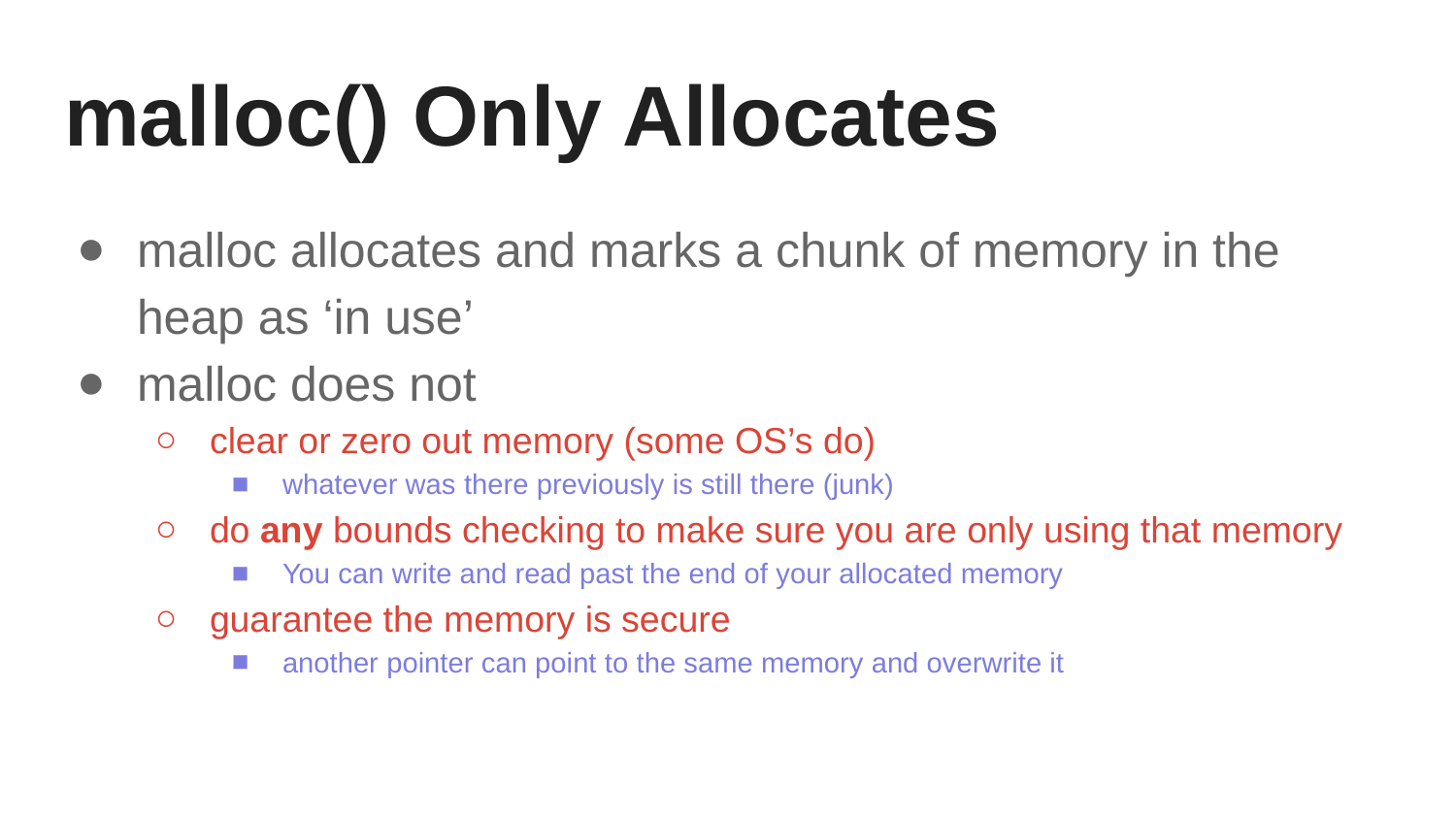

# malloc() Only Allocates
malloc allocates and marks a chunk of memory in the heap as ‘in use’
malloc does not
clear or zero out memory (some OS’s do)
whatever was there previously is still there (junk)
do any bounds checking to make sure you are only using that memory
You can write and read past the end of your allocated memory
guarantee the memory is secure
another pointer can point to the same memory and overwrite it